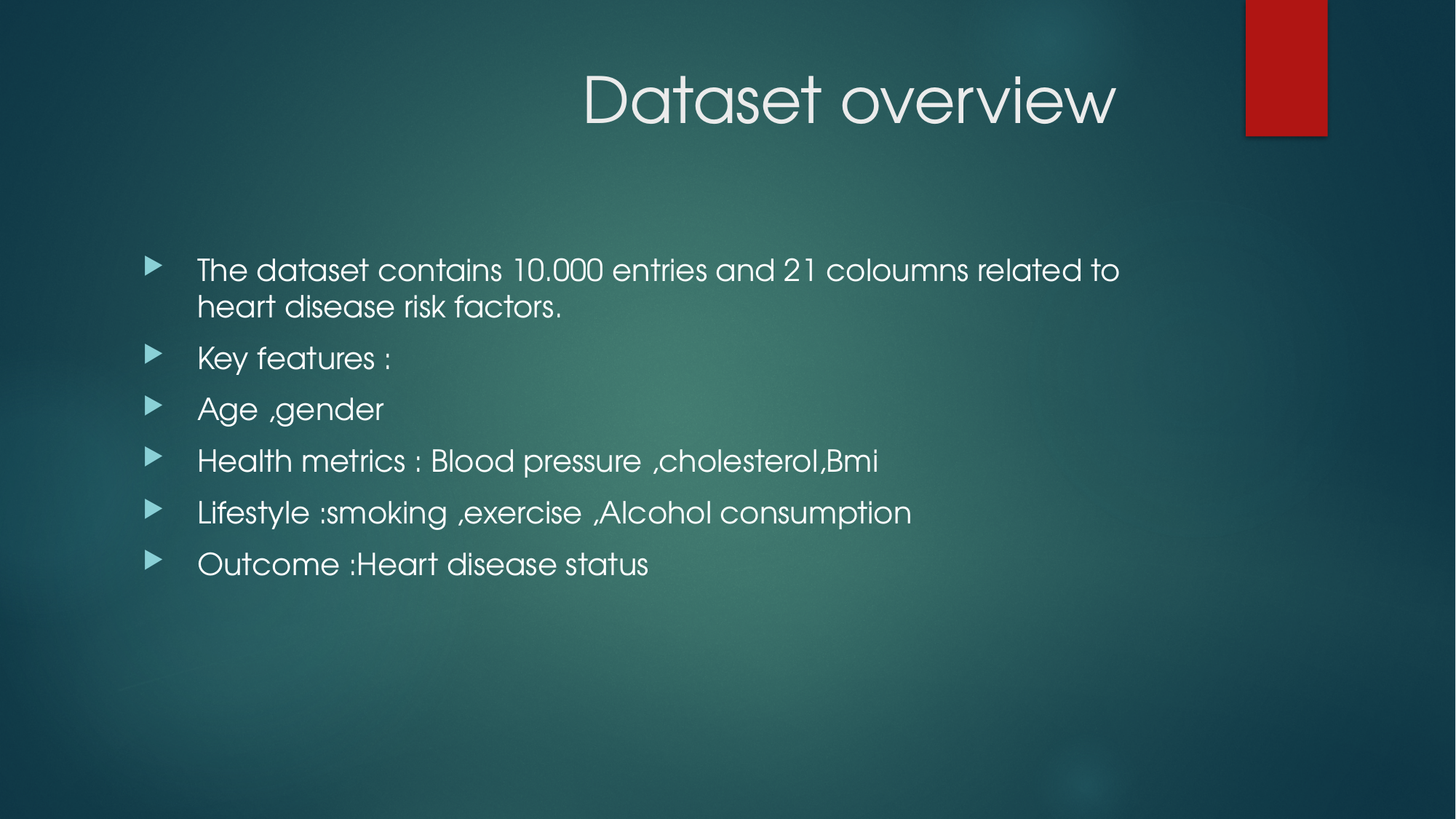

# Dataset overview
The dataset contains 10.000 entries and 21 coloumns related to heart disease risk factors.
Key features :
Age ,gender
Health metrics : Blood pressure ,cholesterol,Bmi
Lifestyle :smoking ,exercise ,Alcohol consumption
Outcome :Heart disease status